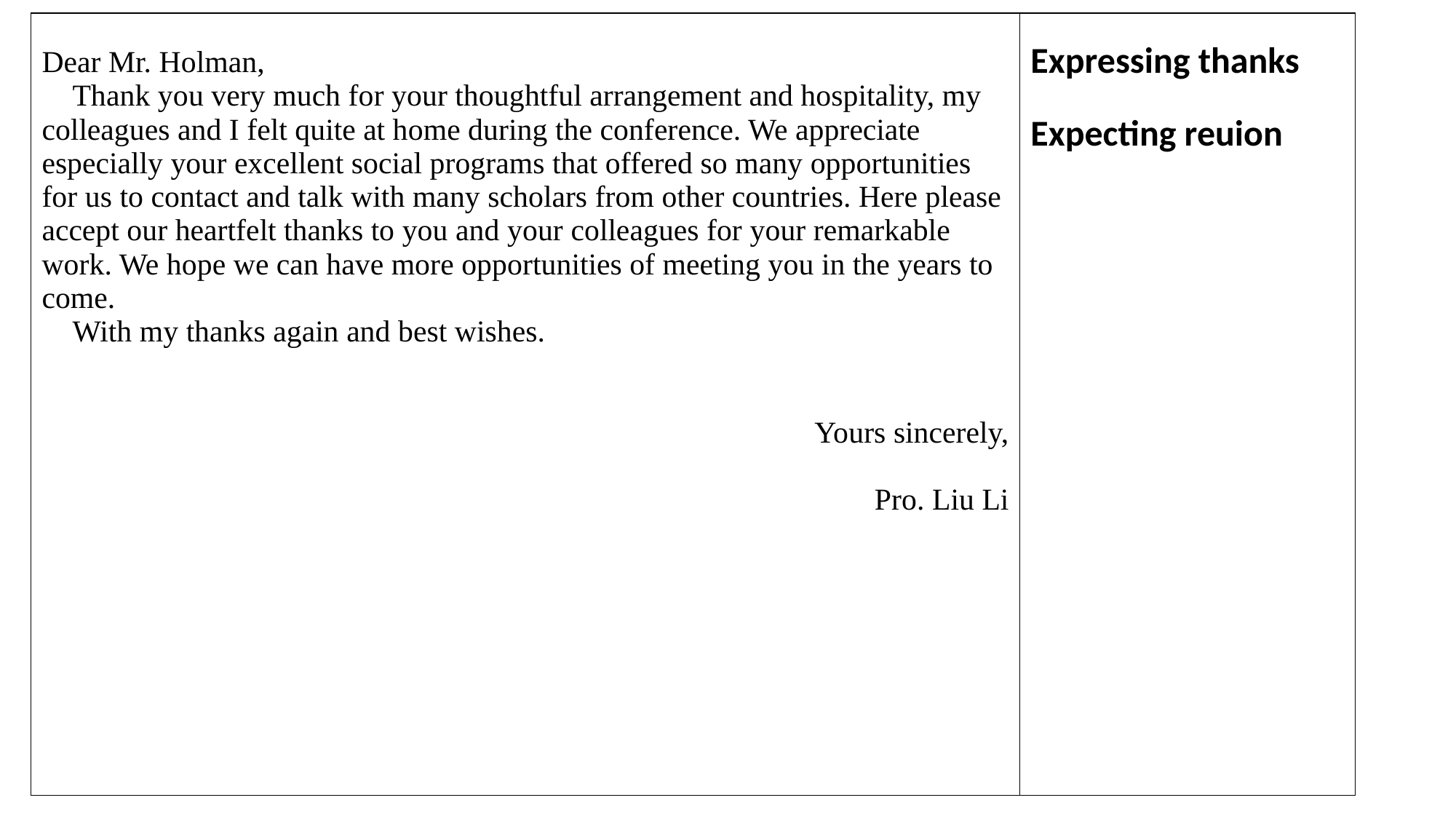

| Dear Mr. Holman, Thank you very much for your thoughtful arrangement and hospitality, my colleagues and I felt quite at home during the conference. We appreciate especially your excellent social programs that offered so many opportunities for us to contact and talk with many scholars from other countries. Here please accept our heartfelt thanks to you and your colleagues for your remarkable work. We hope we can have more opportunities of meeting you in the years to come. With my thanks again and best wishes. Yours sincerely, Pro. Liu Li | Expressing thanks Expecting reuion |
| --- | --- |